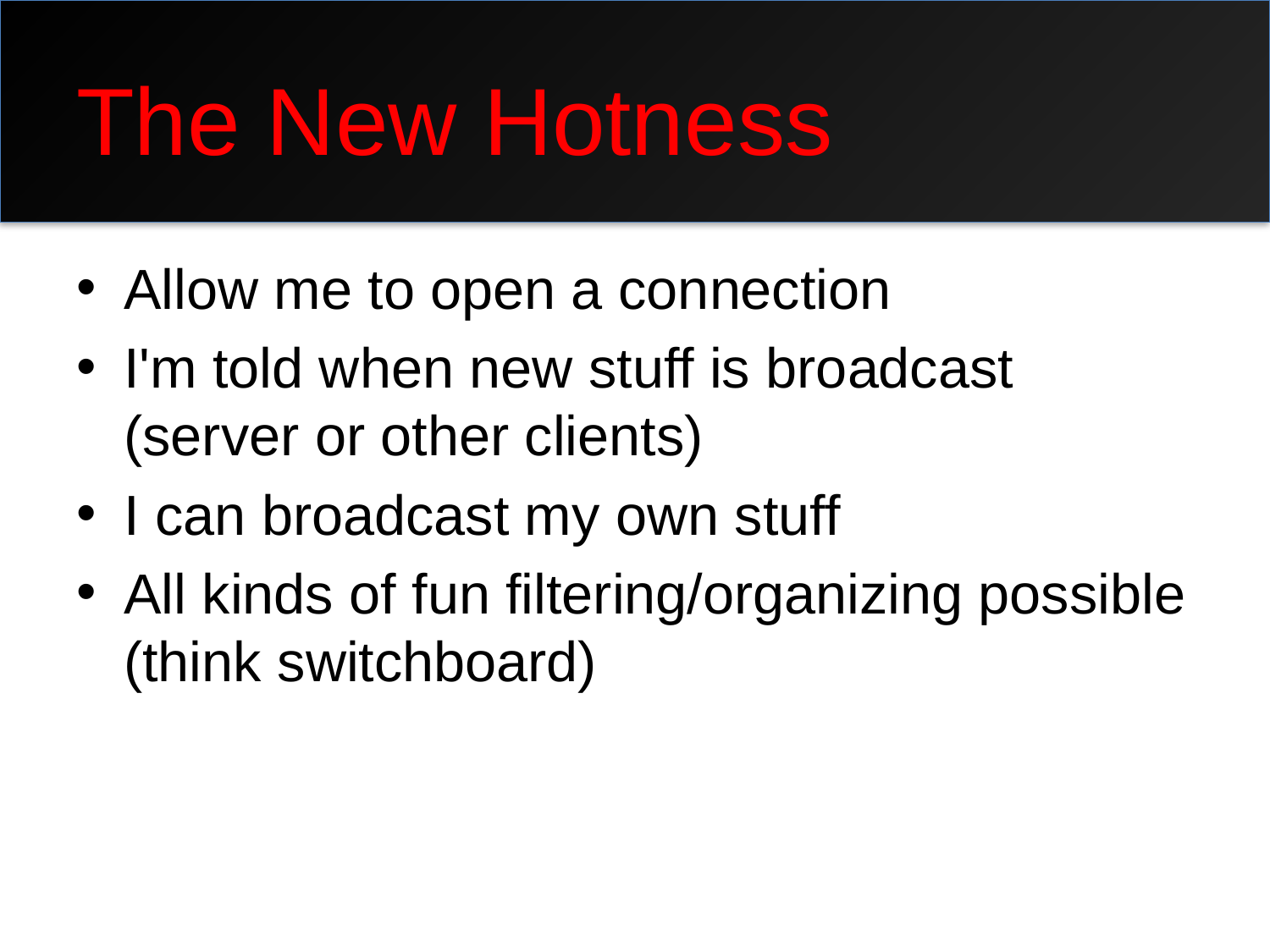

# The New Hotness
Allow me to open a connection
I'm told when new stuff is broadcast (server or other clients)
I can broadcast my own stuff
All kinds of fun filtering/organizing possible (think switchboard)